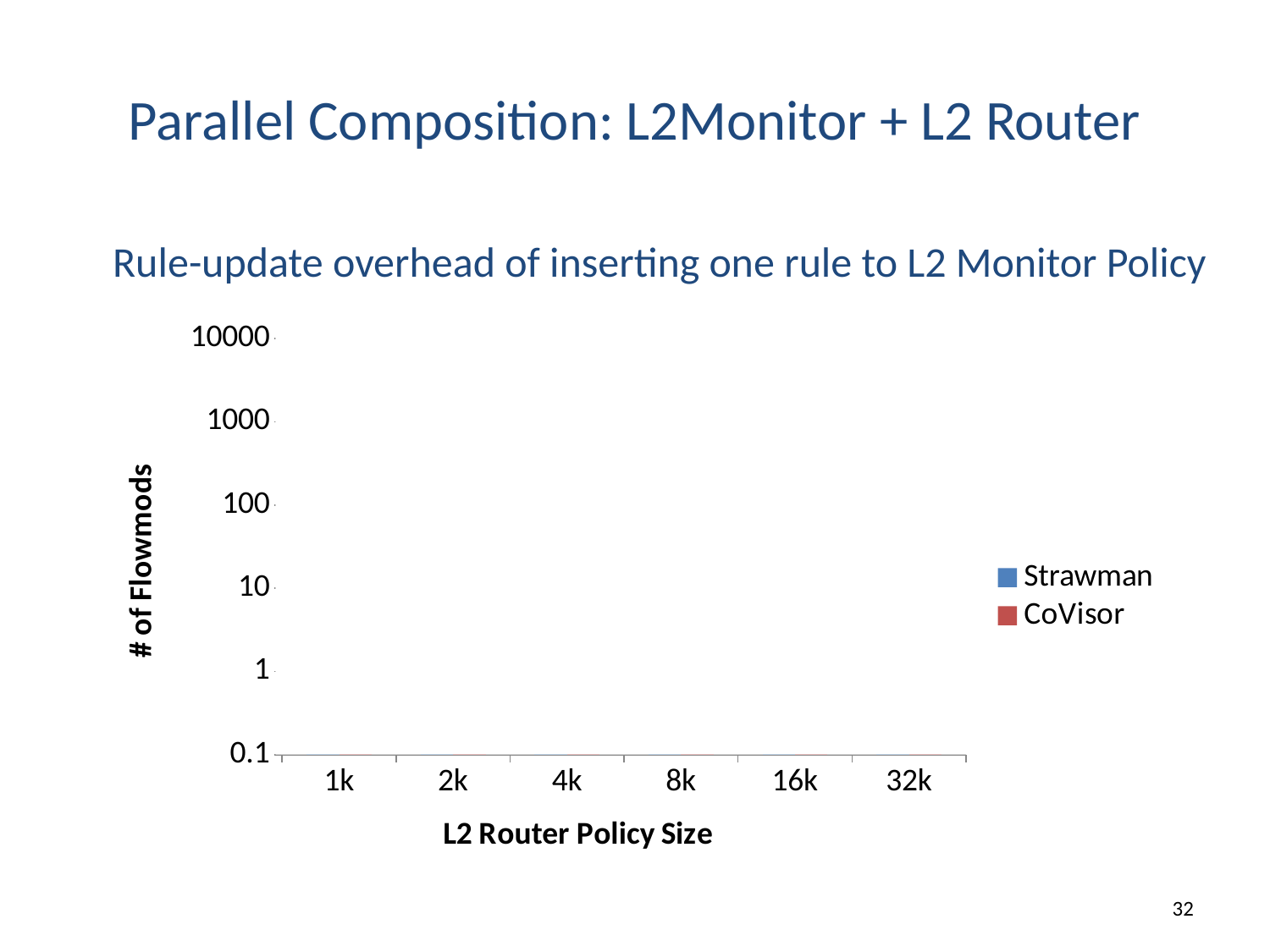

# Parallel Composition: L2Monitor + L2 Router
Rule-update overhead of inserting one rule to L2 Monitor Policy

### Chart

| Category | Strawman | CoVisor |
|---|---|---|
| 1k | 2007.0 | 1.0 |
| 2k | 2009.0 | 1.0 |
| 4k | 2009.0 | 1.0 |
| 8k | 2009.0 | 1.0 |
| 16k | 2009.0 | 1.0 |
| 32k | 2009.0 | 1.0 |
32